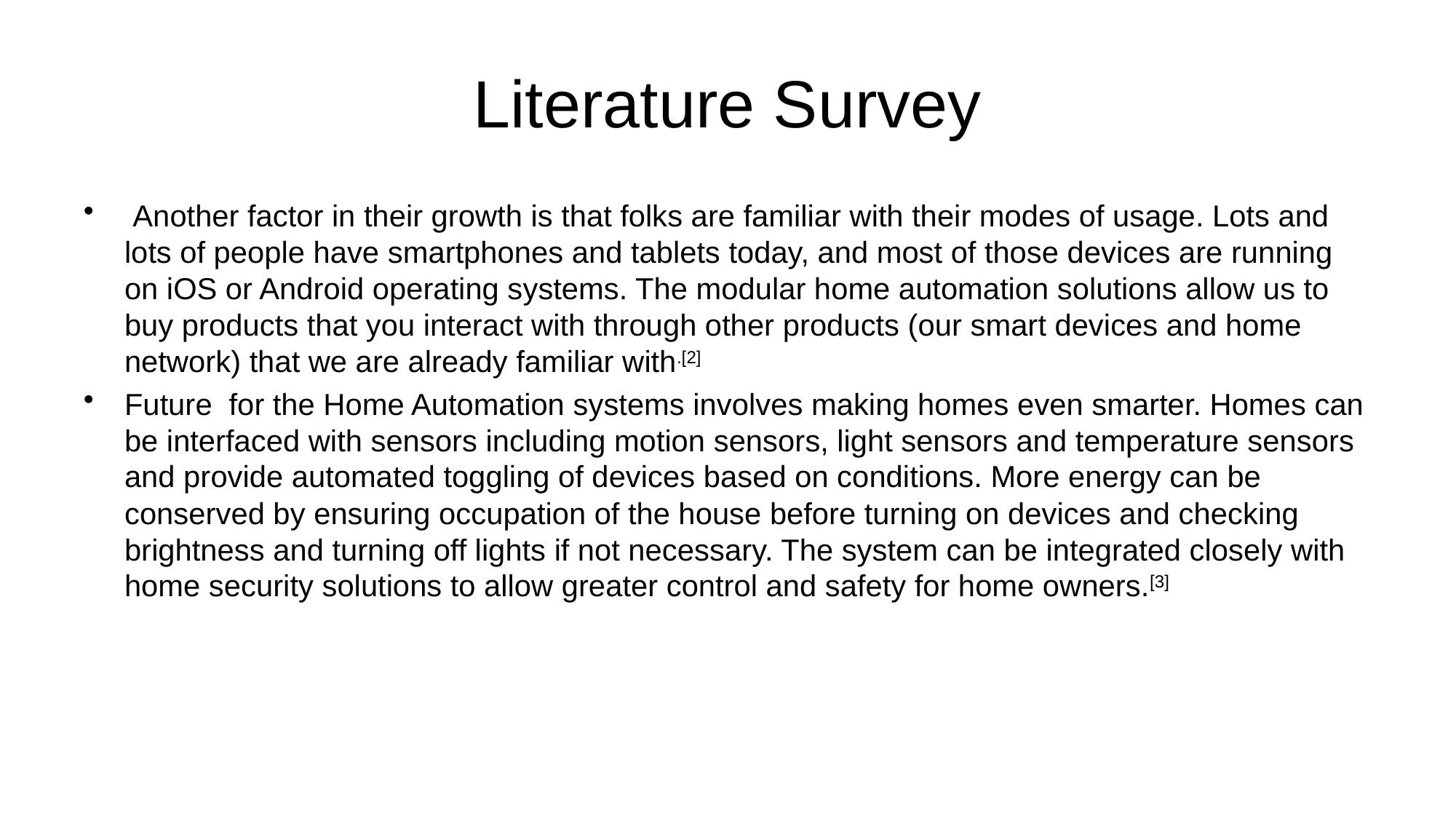

# Literature Survey
 Another factor in their growth is that folks are familiar with their modes of usage. Lots and lots of people have smartphones and tablets today, and most of those devices are running on iOS or Android operating systems. The modular home automation solutions allow us to buy products that you interact with through other products (our smart devices and home network) that we are already familiar with.[2]
Future  for the Home Automation systems involves making homes even smarter. Homes can be interfaced with sensors including motion sensors, light sensors and temperature sensors and provide automated toggling of devices based on conditions. More energy can be conserved by ensuring occupation of the house before turning on devices and checking brightness and turning off lights if not necessary. The system can be integrated closely with home security solutions to allow greater control and safety for home owners.[3]